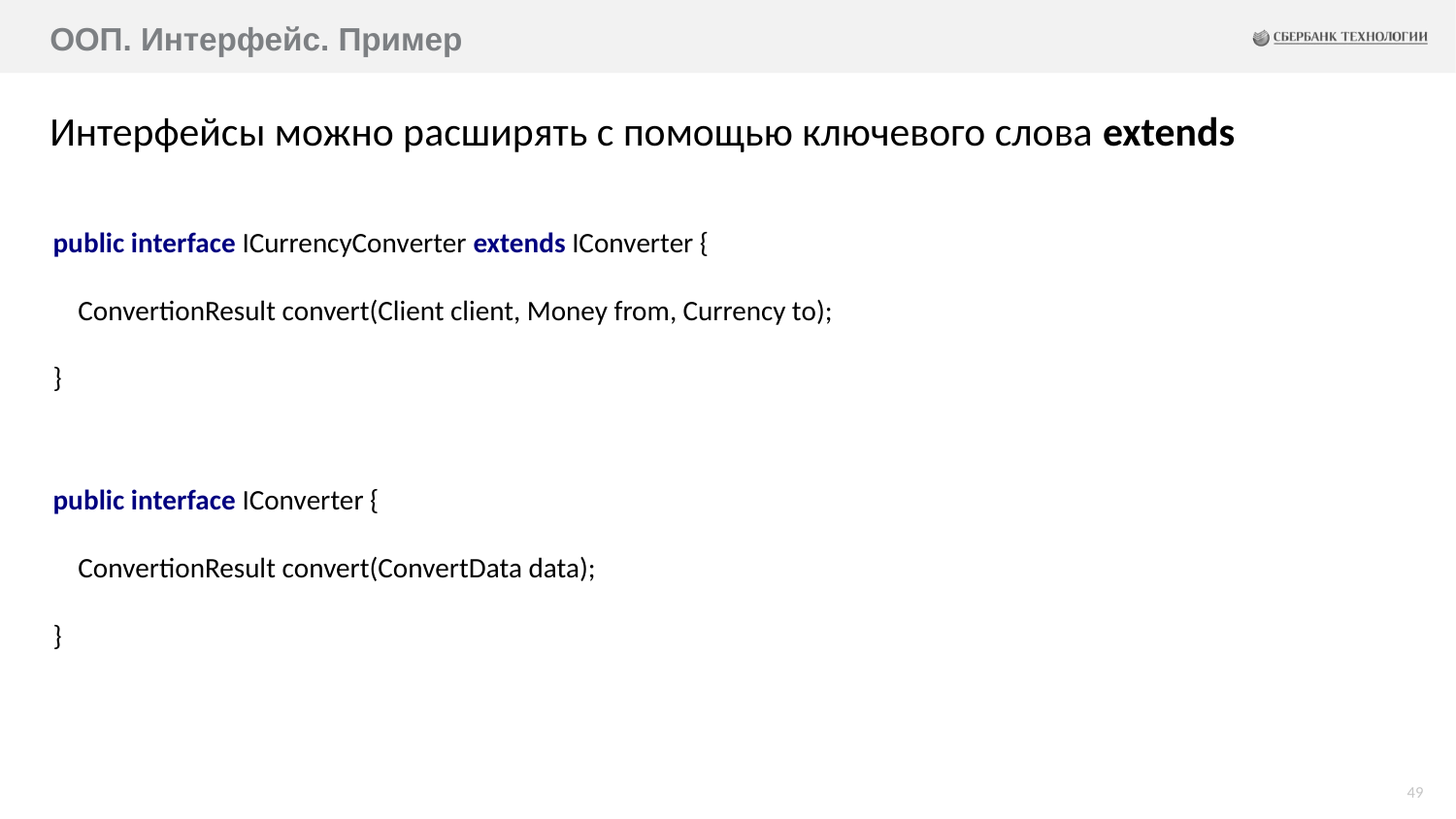

# ООП. Интерфейс. Пример
Интерфейсы можно расширять с помощью ключевого слова extends
public interface ICurrencyConverter extends IConverter {
    ConvertionResult convert(Client client, Money from, Currency to);
}
public interface IConverter {
    ConvertionResult convert(ConvertData data);
}
49